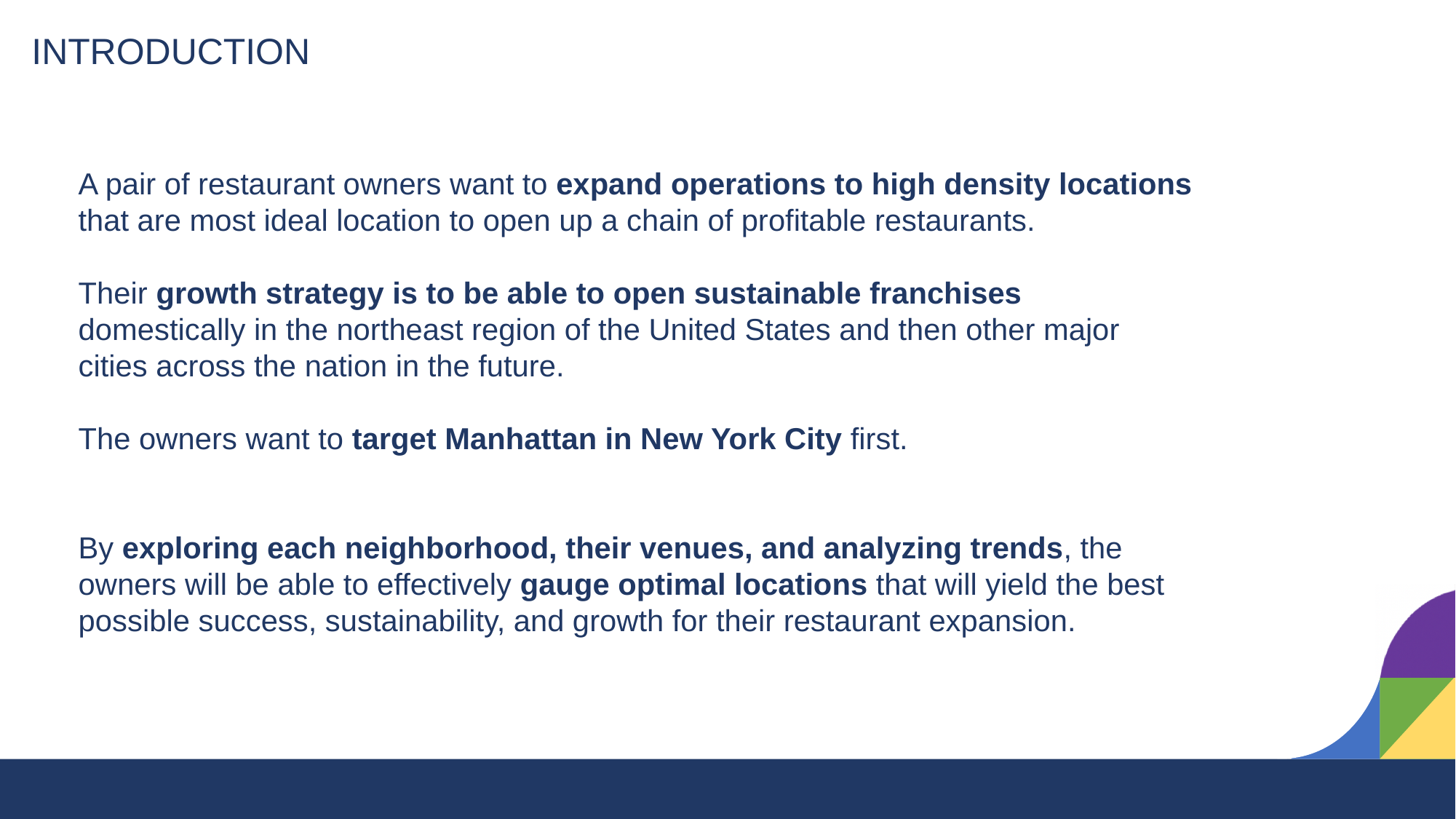

INTRODUCTION
A pair of restaurant owners want to expand operations to high density locations that are most ideal location to open up a chain of profitable restaurants.

Their growth strategy is to be able to open sustainable franchises domestically in the northeast region of the United States and then other major cities across the nation in the future.

The owners want to target Manhattan in New York City first.

By exploring each neighborhood, their venues, and analyzing trends, the owners will be able to effectively gauge optimal locations that will yield the best possible success, sustainability, and growth for their restaurant expansion.